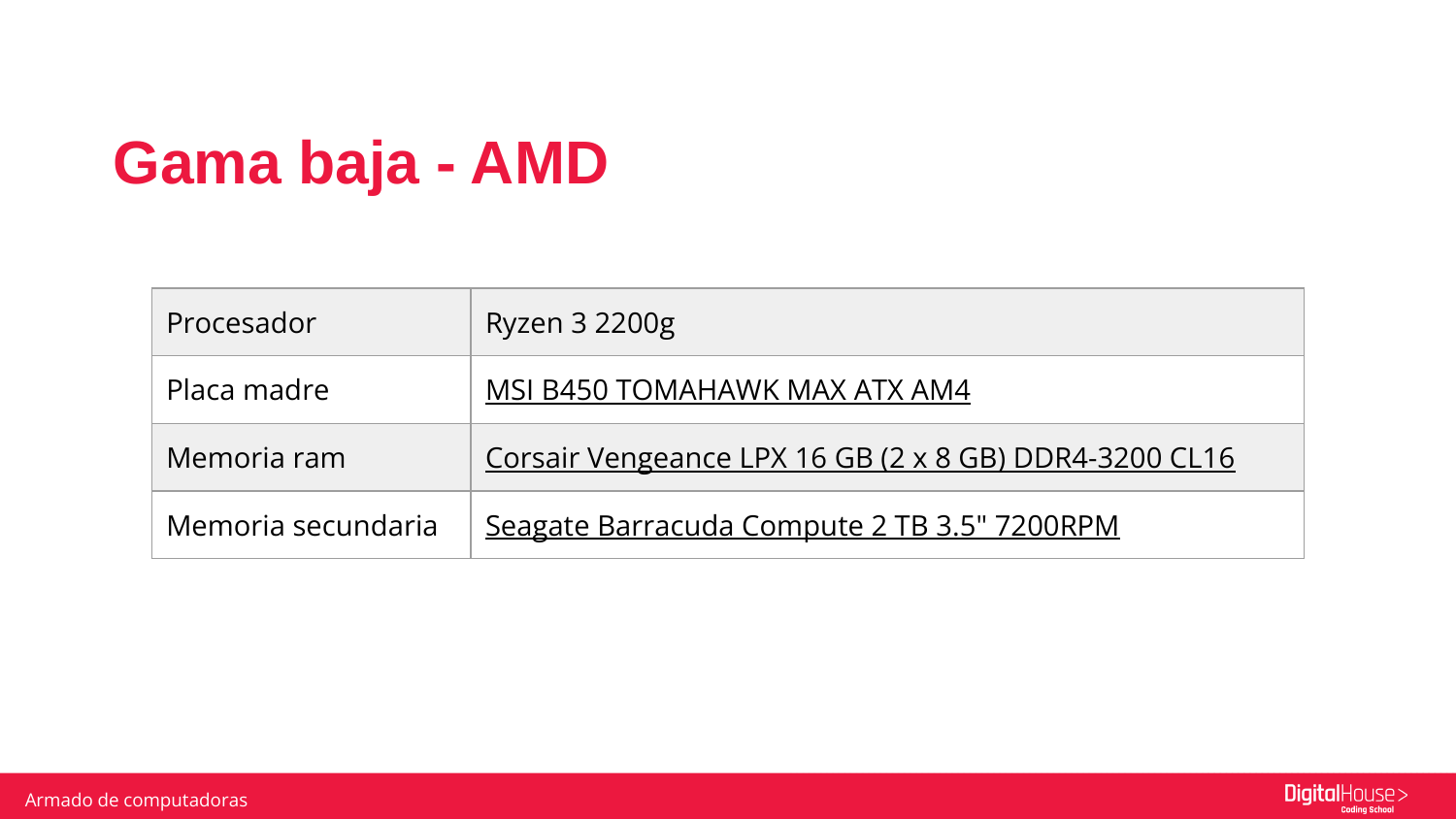

Gama baja - AMD

| Procesador | Ryzen 3 2200g |
| --- | --- |
| Placa madre | MSI B450 TOMAHAWK MAX ATX AM4 |
| Memoria ram | Corsair Vengeance LPX 16 GB (2 x 8 GB) DDR4-3200 CL16 |
| Memoria secundaria | Seagate Barracuda Compute 2 TB 3.5" 7200RPM |